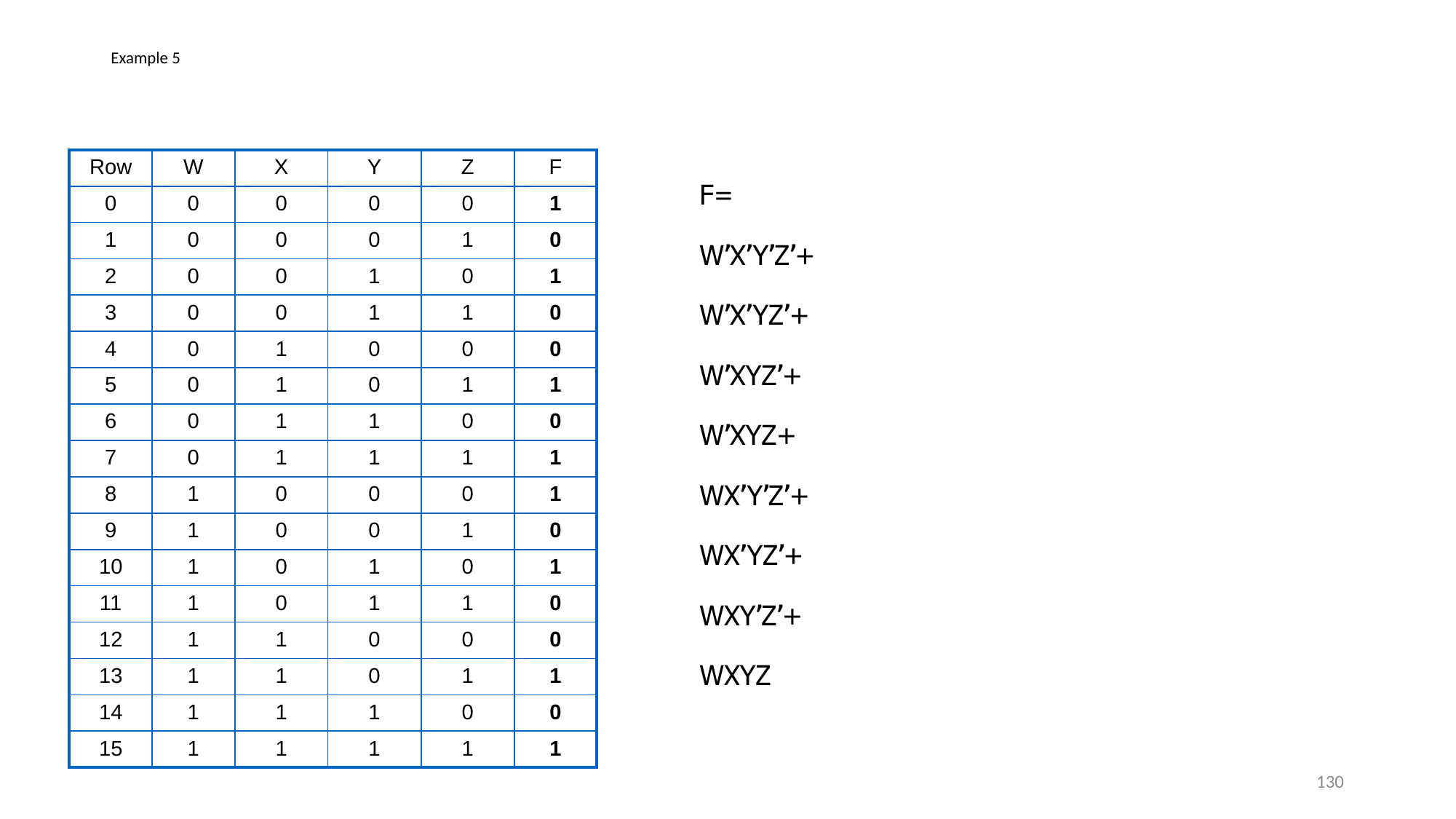

# Example 5
| Row | W | X | Y | Z | F |
| --- | --- | --- | --- | --- | --- |
| 0 | 0 | 0 | 0 | 0 | 1 |
| 1 | 0 | 0 | 0 | 1 | 0 |
| 2 | 0 | 0 | 1 | 0 | 1 |
| 3 | 0 | 0 | 1 | 1 | 0 |
| 4 | 0 | 1 | 0 | 0 | 0 |
| 5 | 0 | 1 | 0 | 1 | 1 |
| 6 | 0 | 1 | 1 | 0 | 0 |
| 7 | 0 | 1 | 1 | 1 | 1 |
| 8 | 1 | 0 | 0 | 0 | 1 |
| 9 | 1 | 0 | 0 | 1 | 0 |
| 10 | 1 | 0 | 1 | 0 | 1 |
| 11 | 1 | 0 | 1 | 1 | 0 |
| 12 | 1 | 1 | 0 | 0 | 0 |
| 13 | 1 | 1 | 0 | 1 | 1 |
| 14 | 1 | 1 | 1 | 0 | 0 |
| 15 | 1 | 1 | 1 | 1 | 1 |
F=
W’X’Y’Z’+
W’X’YZ’+
W’XYZ’+
W’XYZ+
WX’Y’Z’+
WX’YZ’+
WXY’Z’+
WXYZ
130